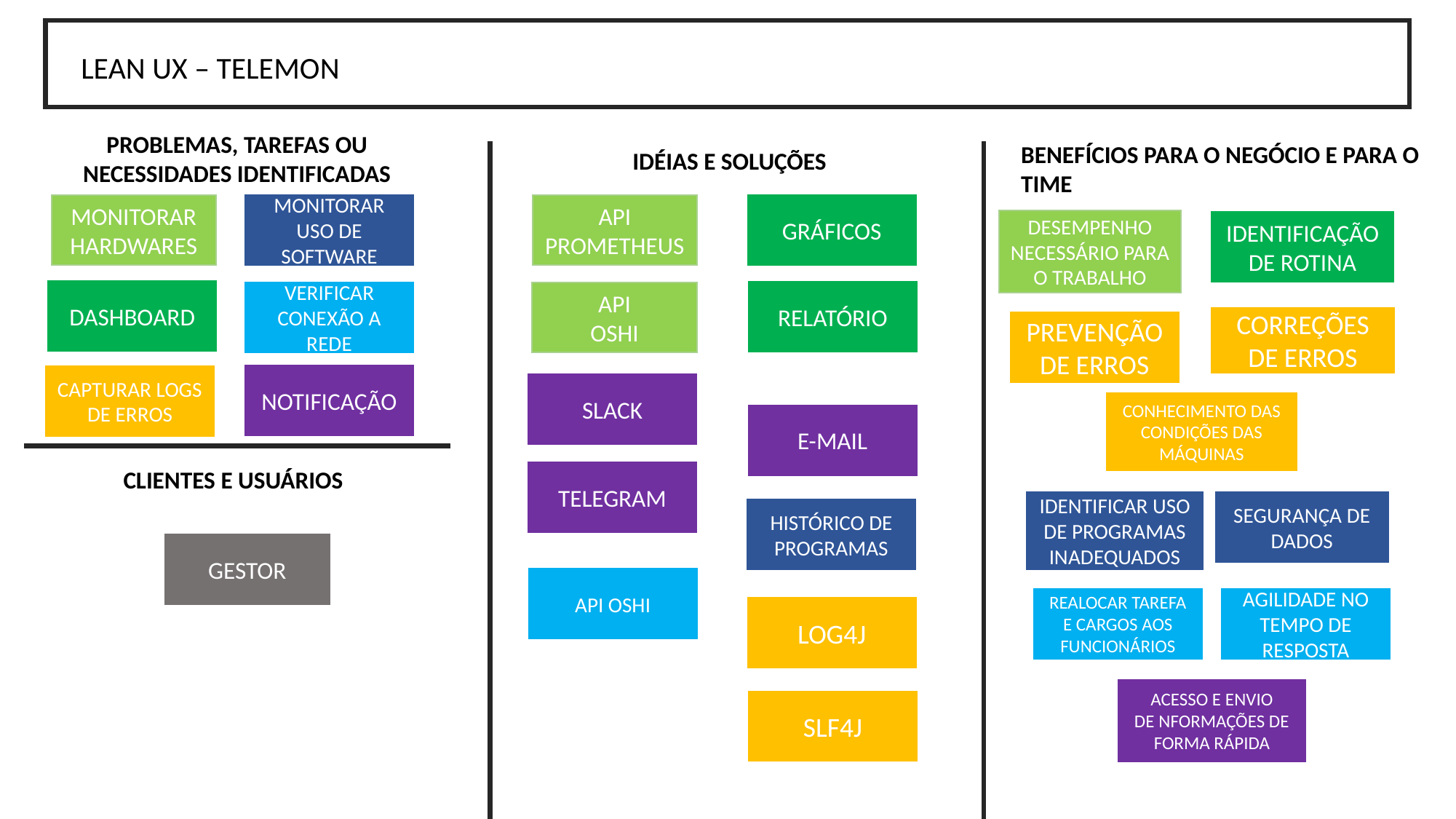

LEAN UX – TELEMON
PROBLEMAS, TAREFAS OU
NECESSIDADES IDENTIFICADAS
BENEFÍCIOS PARA O NEGÓCIO E PARA O TIME
IDÉIAS E SOLUÇÕES
MONITORAR HARDWARES
API PROMETHEUS
MONITORAR USO DE SOFTWARE
GRÁFICOS
DESEMPENHO NECESSÁRIO PARA O TRABALHO
IDENTIFICAÇÃO DE ROTINA
DASHBOARD
RELATÓRIO
VERIFICAR CONEXÃO A REDE
API
OSHI
CORREÇÕES DE ERROS
PREVENÇÃO DE ERROS
NOTIFICAÇÃO
CAPTURAR LOGS DE ERROS
SLACK
CONHECIMENTO DAS CONDIÇÕES DAS MÁQUINAS
E-MAIL
CLIENTES E USUÁRIOS
TELEGRAM
IDENTIFICAR USO DE PROGRAMAS INADEQUADOS
SEGURANÇA DE DADOS
HISTÓRICO DE PROGRAMAS
GESTOR
API OSHI
AGILIDADE NO TEMPO DE RESPOSTA
REALOCAR TAREFA E CARGOS AOS FUNCIONÁRIOS
LOG4J
ACESSO E ENVIO DE NFORMAÇÕES DE FORMA RÁPIDA
SLF4J